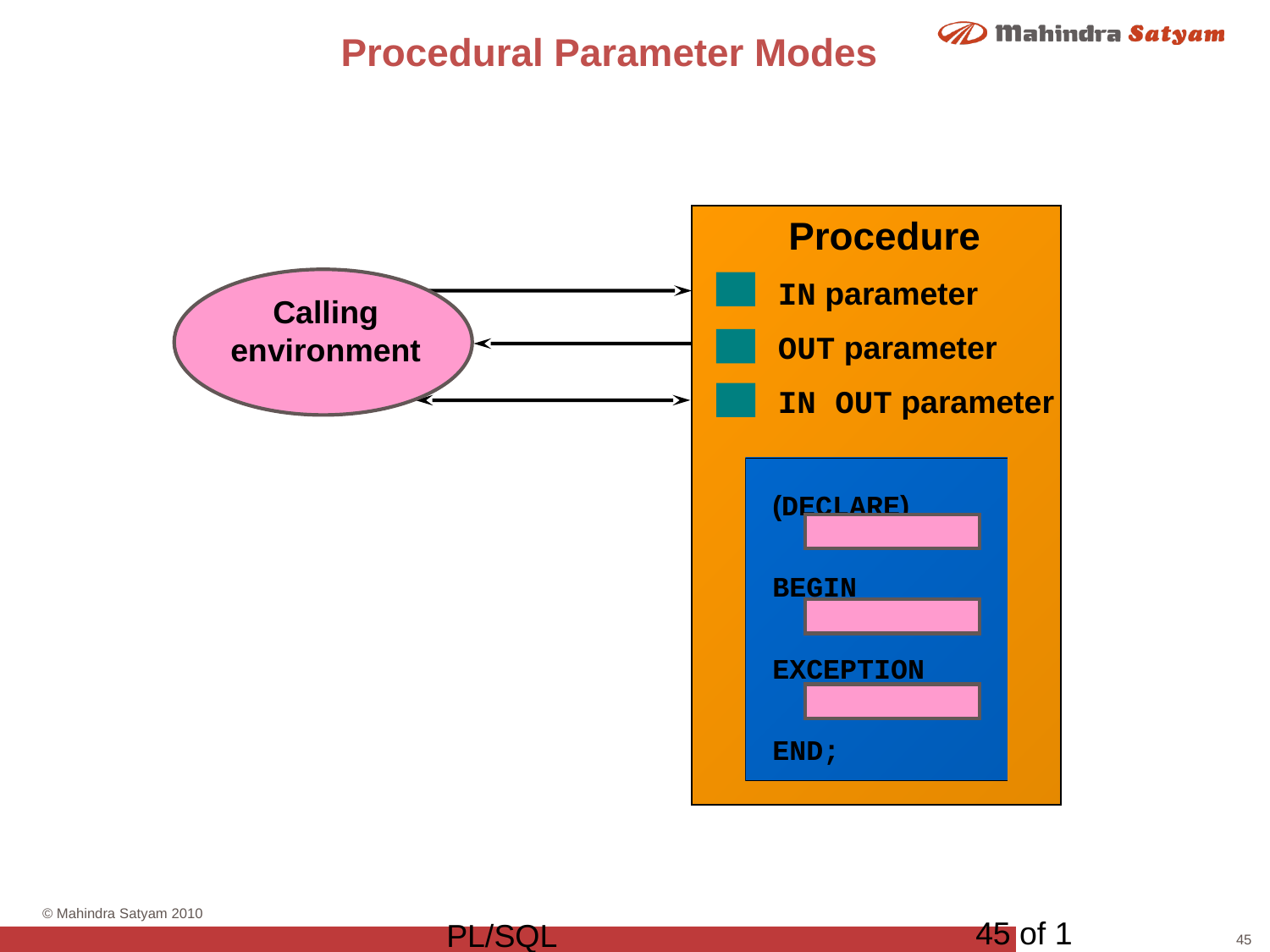

# Procedural Parameter Modes
Procedure

IN parameter
OUT parameter
IN OUT parameter

Calling
environment

(DECLARE)
BEGIN
EXCEPTION
END;

45 of 1
PL/SQL